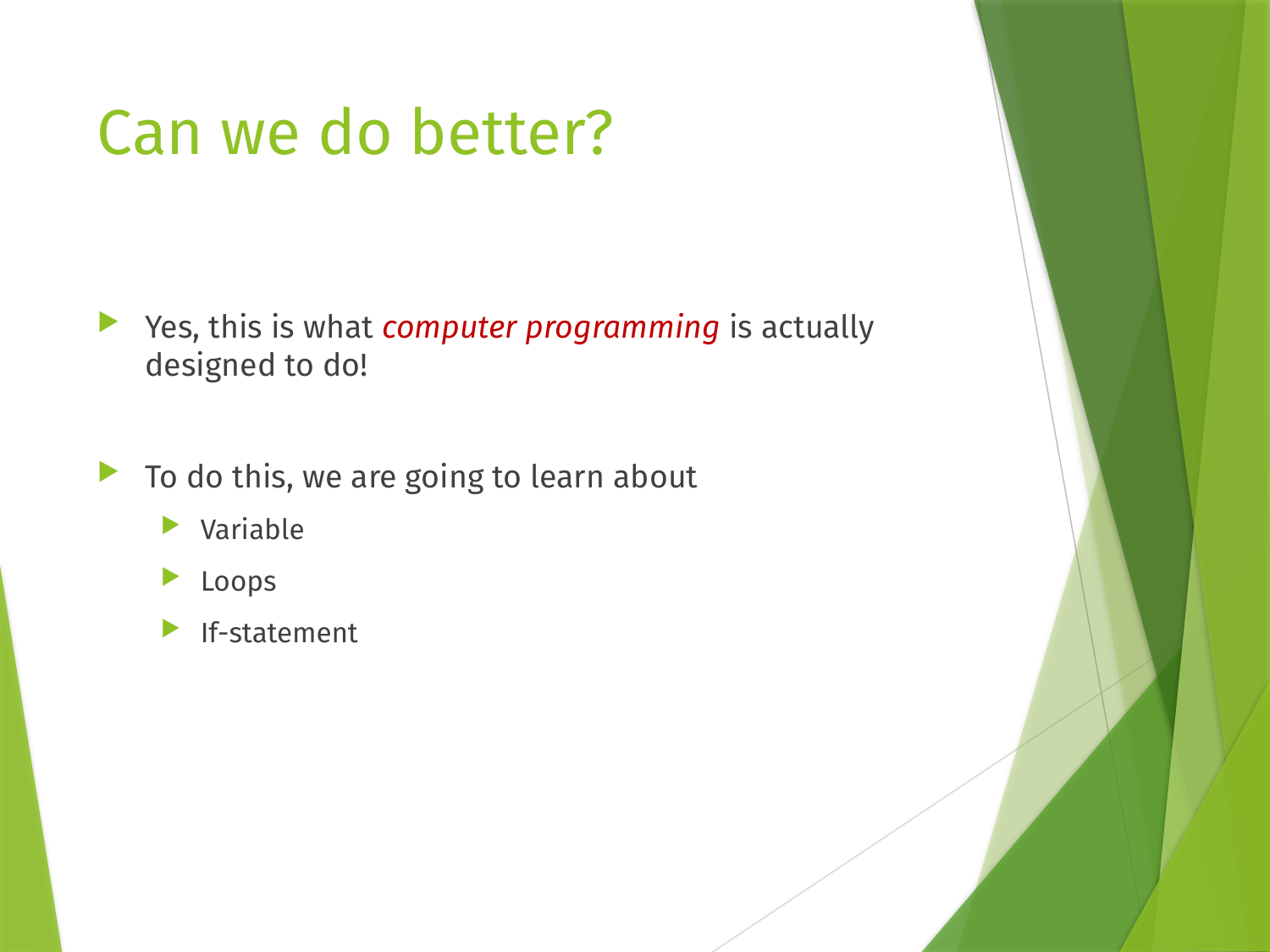

# Can we do better?
Yes, this is what computer programming is actually designed to do!

To do this, we are going to learn about
Variable
Loops
If-statement